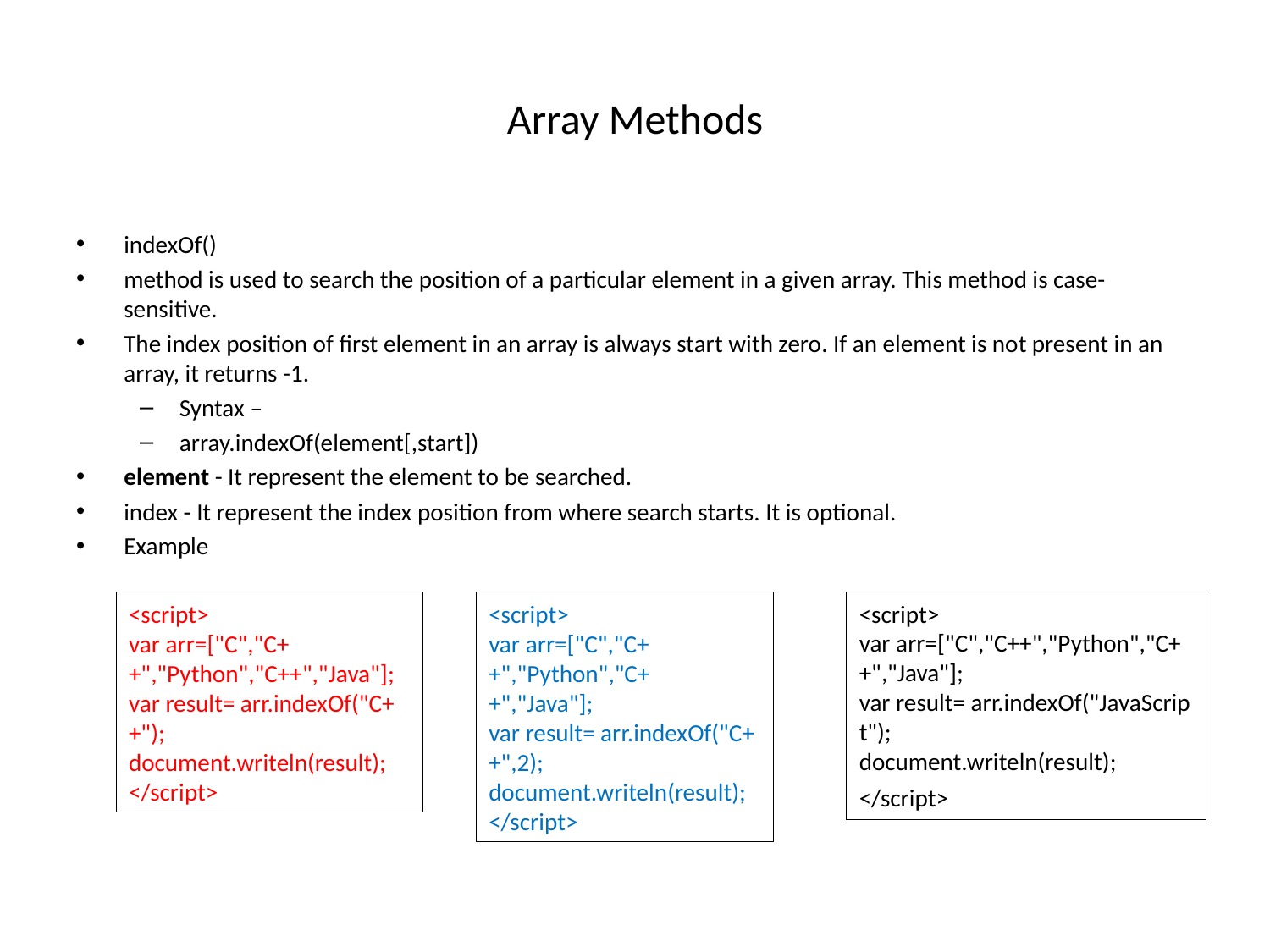

# Array Methods
indexOf()
method is used to search the position of a particular element in a given array. This method is case-sensitive.
The index position of first element in an array is always start with zero. If an element is not present in an array, it returns -1.
Syntax –
array.indexOf(element[,start])
element - It represent the element to be searched.
index - It represent the index position from where search starts. It is optional.
Example

<script>
var arr=["C","C++","Python","C++","Java"];
var result= arr.indexOf("JavaScript");
document.writeln(result);
</script>
<script>
var arr=["C","C++","Python","C++","Java"];
var result= arr.indexOf("C++");
document.writeln(result);
</script>
<script>
var arr=["C","C++","Python","C++","Java"];
var result= arr.indexOf("C++",2);
document.writeln(result);
</script>